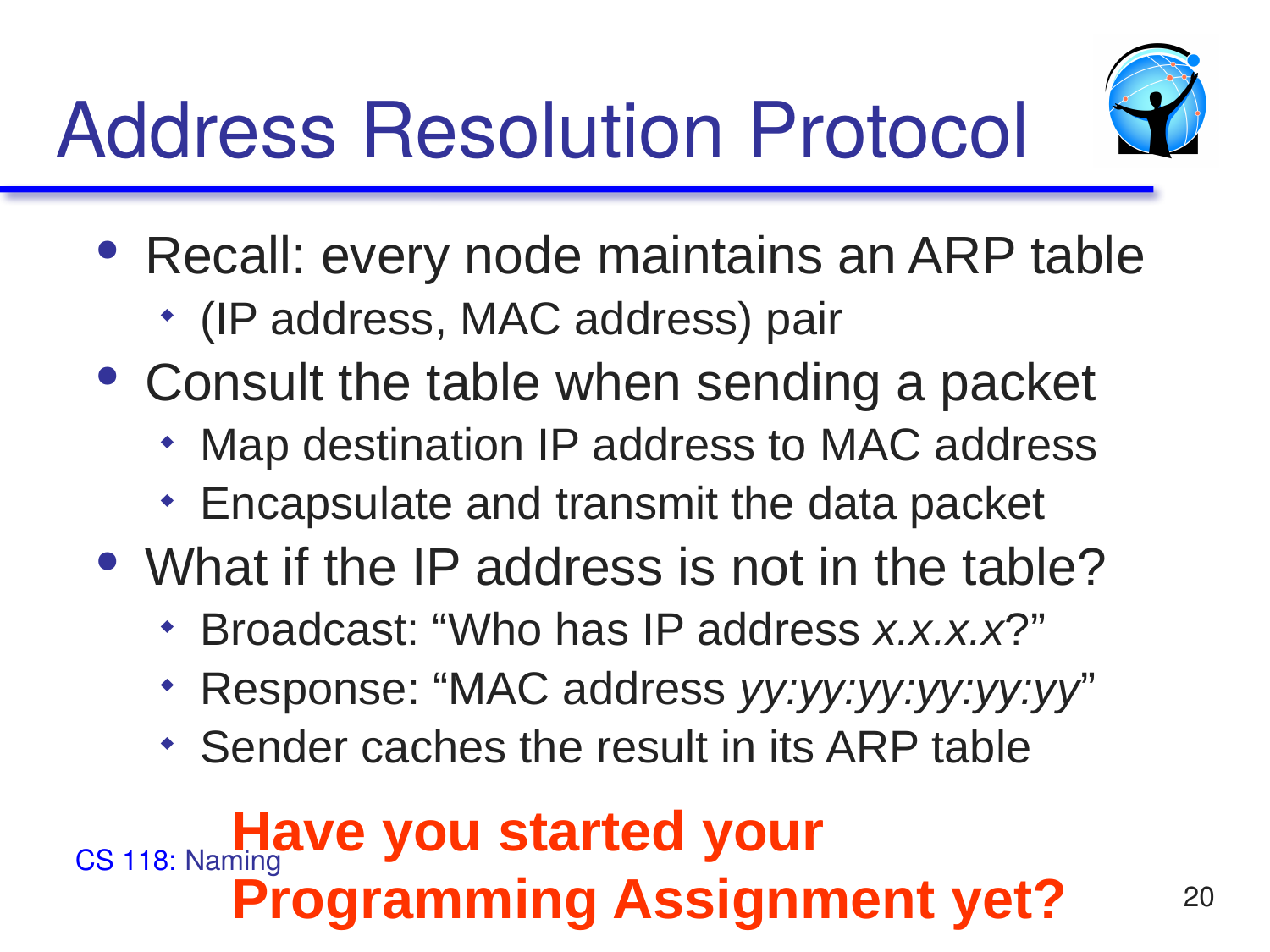

# Address Resolution Protocol
Recall: every node maintains an ARP table
(IP address, MAC address) pair
Consult the table when sending a packet
Map destination IP address to MAC address
Encapsulate and transmit the data packet
What if the IP address is not in the table?
Broadcast: “Who has IP address x.x.x.x?”
Response: “MAC address yy:yy:yy:yy:yy:yy”
Sender caches the result in its ARP table
Have you started your Programming Assignment yet?
CS 118: Naming
20